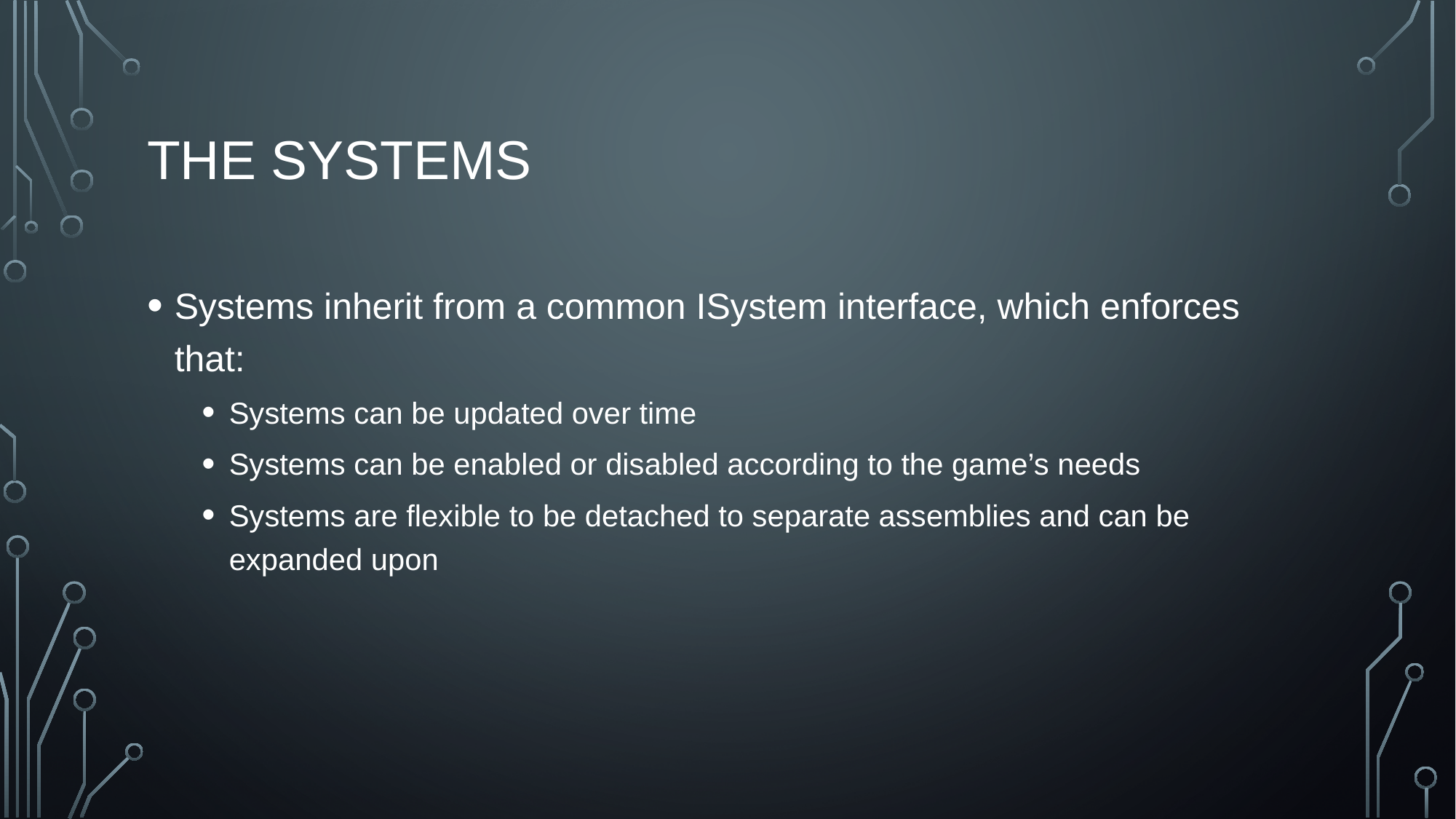

# The Systems
Systems inherit from a common ISystem interface, which enforces that:
Systems can be updated over time
Systems can be enabled or disabled according to the game’s needs
Systems are flexible to be detached to separate assemblies and can be expanded upon